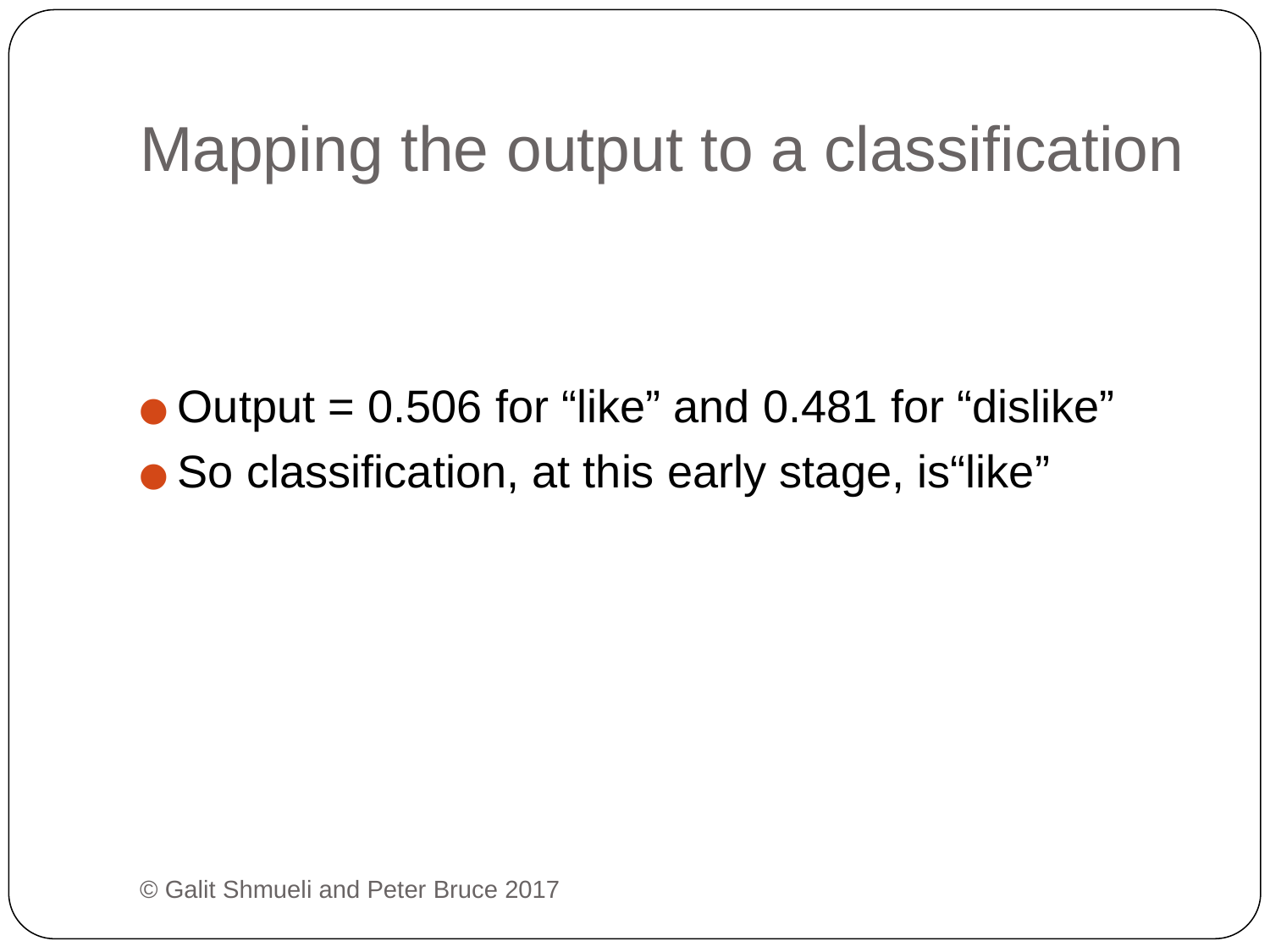

# Mapping the output to a classification
Output = 0.506 for “like” and 0.481 for “dislike”
So classification, at this early stage, is“like”
© Galit Shmueli and Peter Bruce 2017